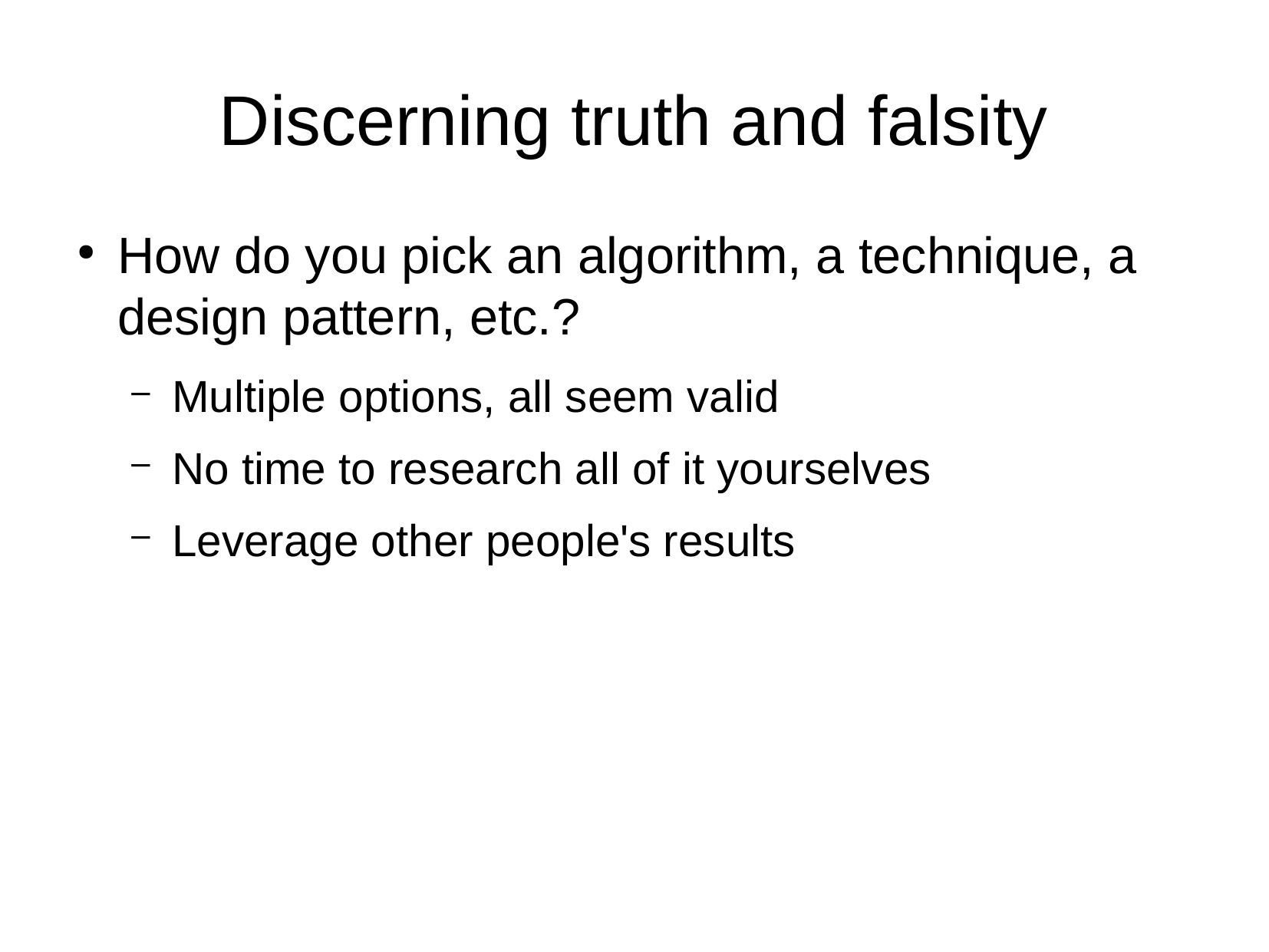

Discerning truth and falsity
How do you pick an algorithm, a technique, a design pattern, etc.?
Multiple options, all seem valid
No time to research all of it yourselves
Leverage other people's results